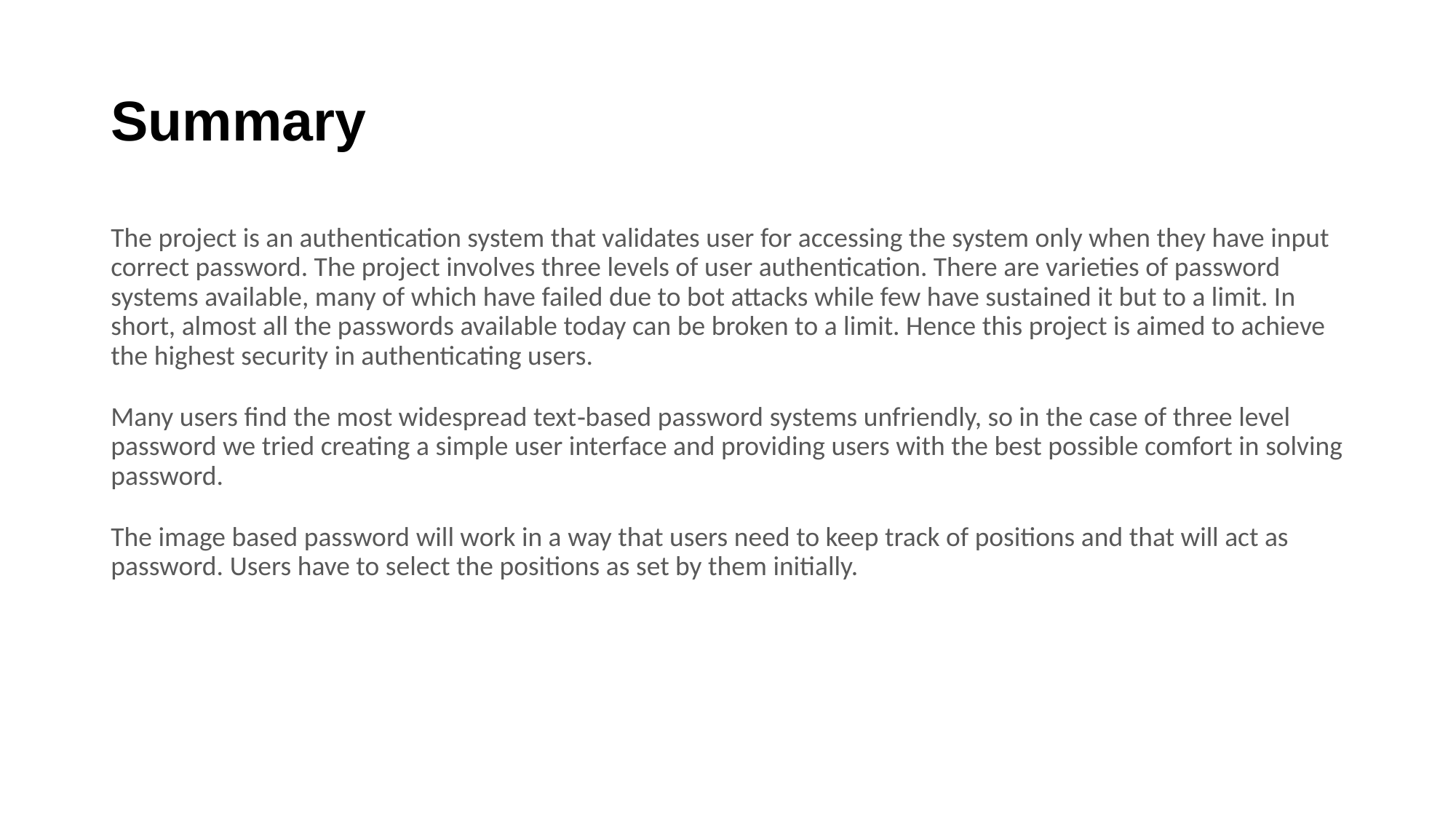

# Summary
The project is an authentication system that validates user for accessing the system only when they have input correct password. The project involves three levels of user authentication. There are varieties of password systems available, many of which have failed due to bot attacks while few have sustained it but to a limit. In short, almost all the passwords available today can be broken to a limit. Hence this project is aimed to achieve the highest security in authenticating users.
Many users find the most widespread text‐based password systems unfriendly, so in the case of three level password we tried creating a simple user interface and providing users with the best possible comfort in solving password.
The image based password will work in a way that users need to keep track of positions and that will act as password. Users have to select the positions as set by them initially.